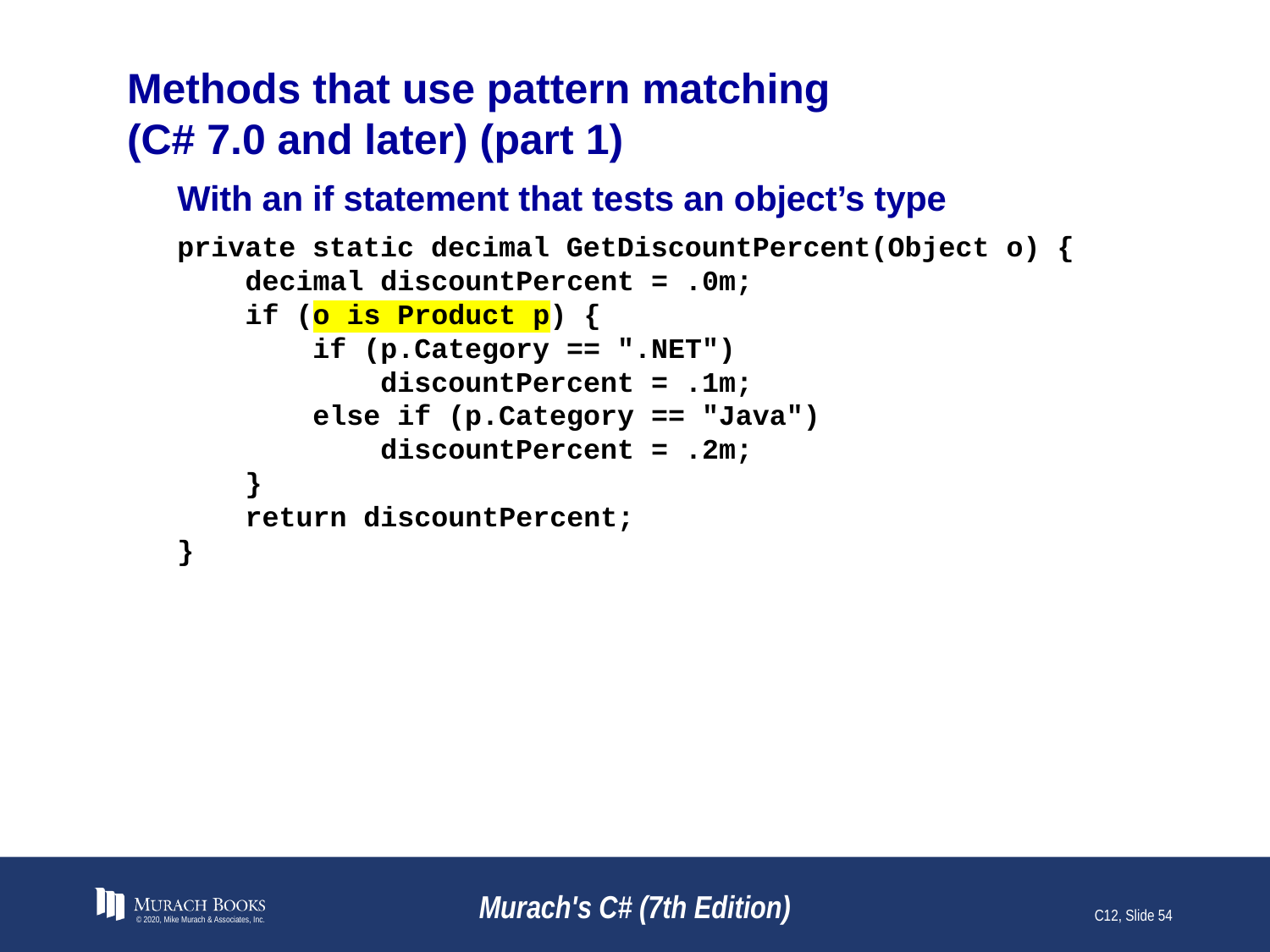

# Methods that use pattern matching (C# 7.0 and later) (part 1)
With an if statement that tests an object’s type
private static decimal GetDiscountPercent(Object o) {
    decimal discountPercent = .0m;
    if (o is Product p) {
        if (p.Category == ".NET")
            discountPercent = .1m;
        else if (p.Category == "Java")
            discountPercent = .2m;
    }
    return discountPercent;
}

© 2020, Mike Murach & Associates, Inc.
Murach's C# (7th Edition)

C12, Slide 54